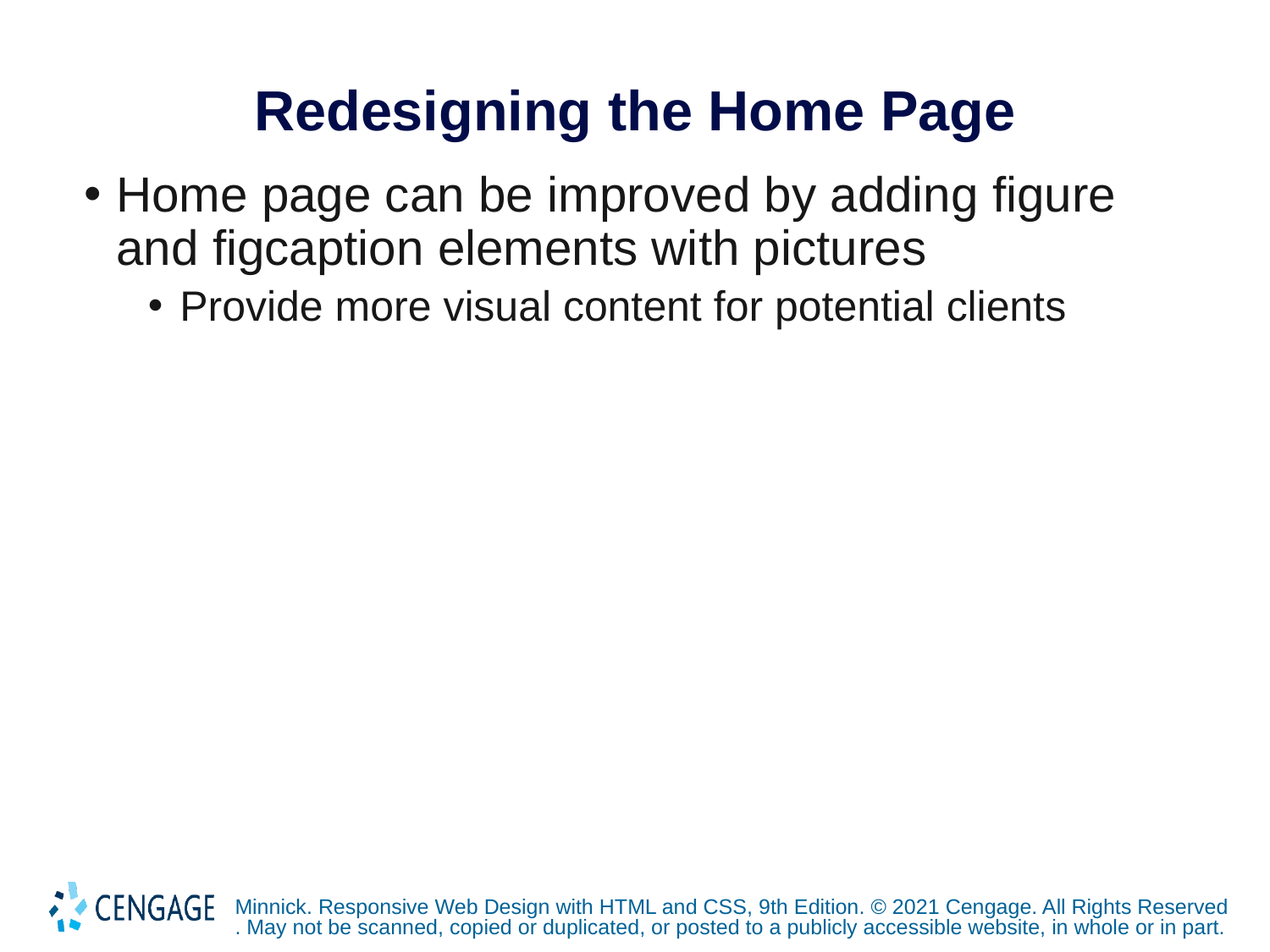

# Redesigning the Home Page
Home page can be improved by adding figure and figcaption elements with pictures
Provide more visual content for potential clients
Minnick. Responsive Web Design with HTML and CSS, 9th Edition. © 2021 Cengage. All Rights Reserved. May not be scanned, copied or duplicated, or posted to a publicly accessible website, in whole or in part.